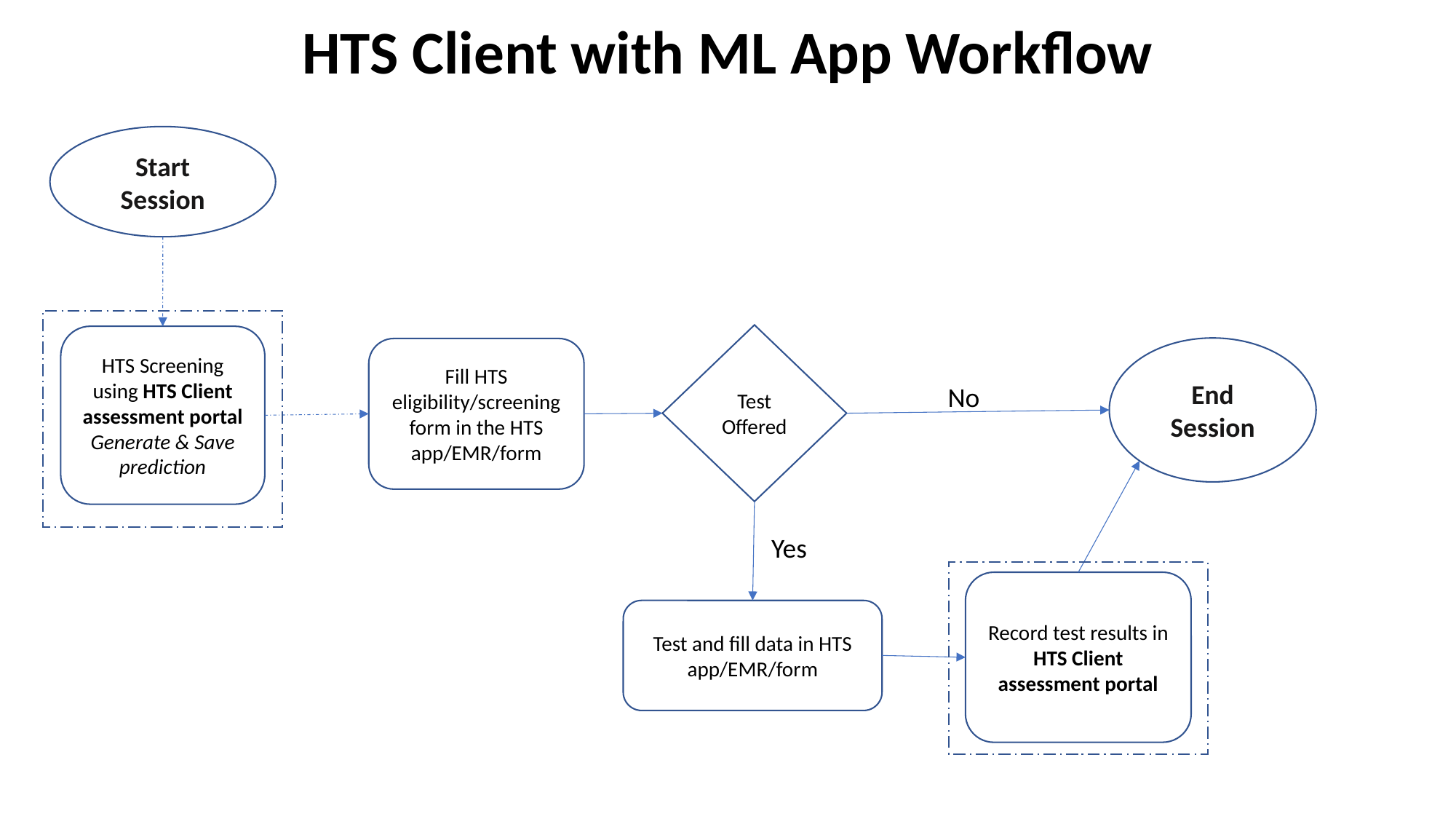

HTS Client with ML App Workflow
Start
Session

Test Offered

HTS Screening using HTS Client assessment portal
Generate & Save prediction

End
Session
Fill HTS eligibility/screening form in the HTS app/EMR/form
No
Yes

Record test results in HTS Client assessment portal

Test and fill data in HTS app/EMR/form